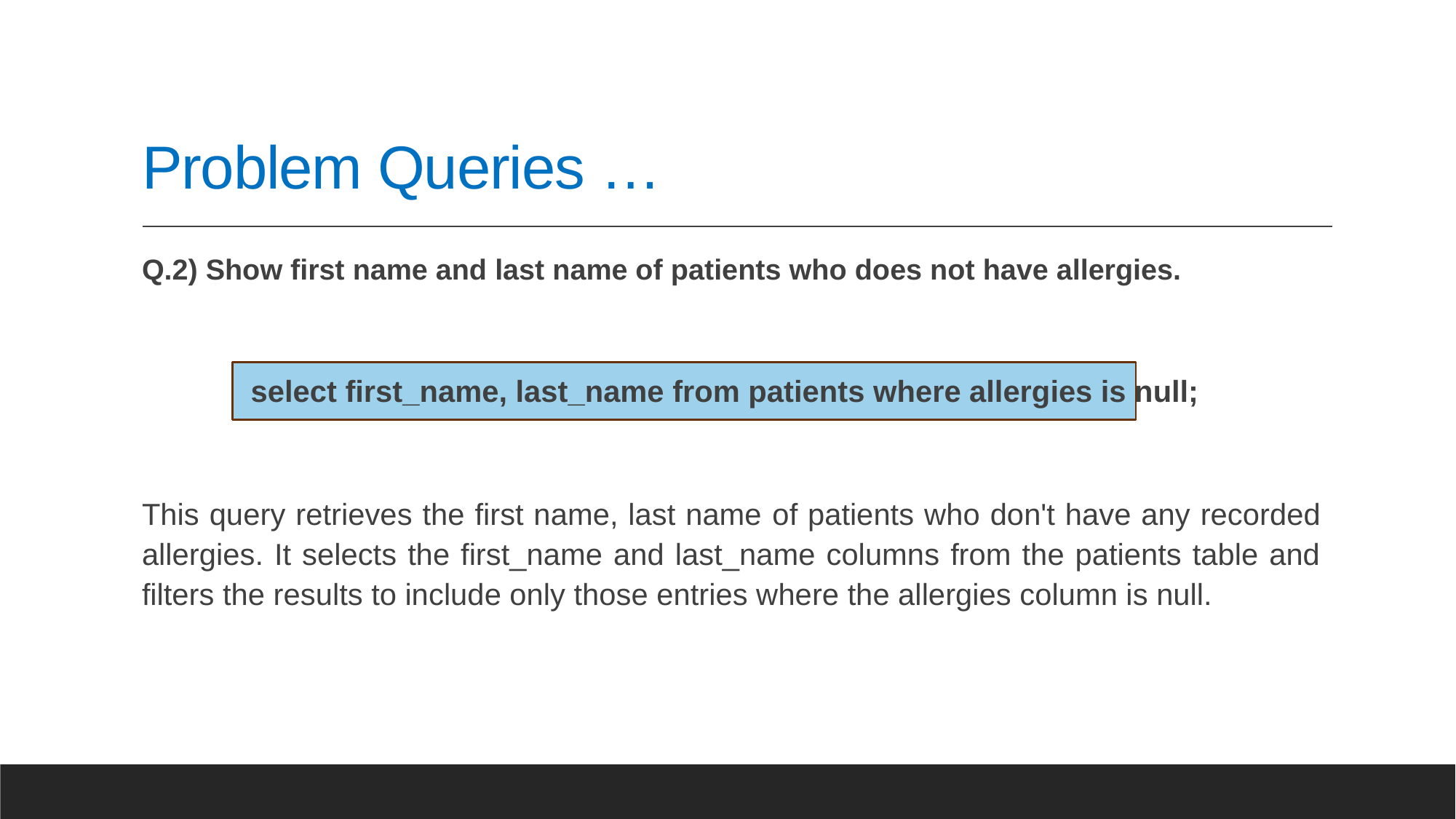

# Problem Queries …
Q.2) Show first name and last name of patients who does not have allergies.

             select first_name, last_name from patients where allergies is null;

This query retrieves the first name, last name of patients who don't have any recorded allergies. It selects the first_name and last_name columns from the patients table and filters the results to include only those entries where the allergies column is null.